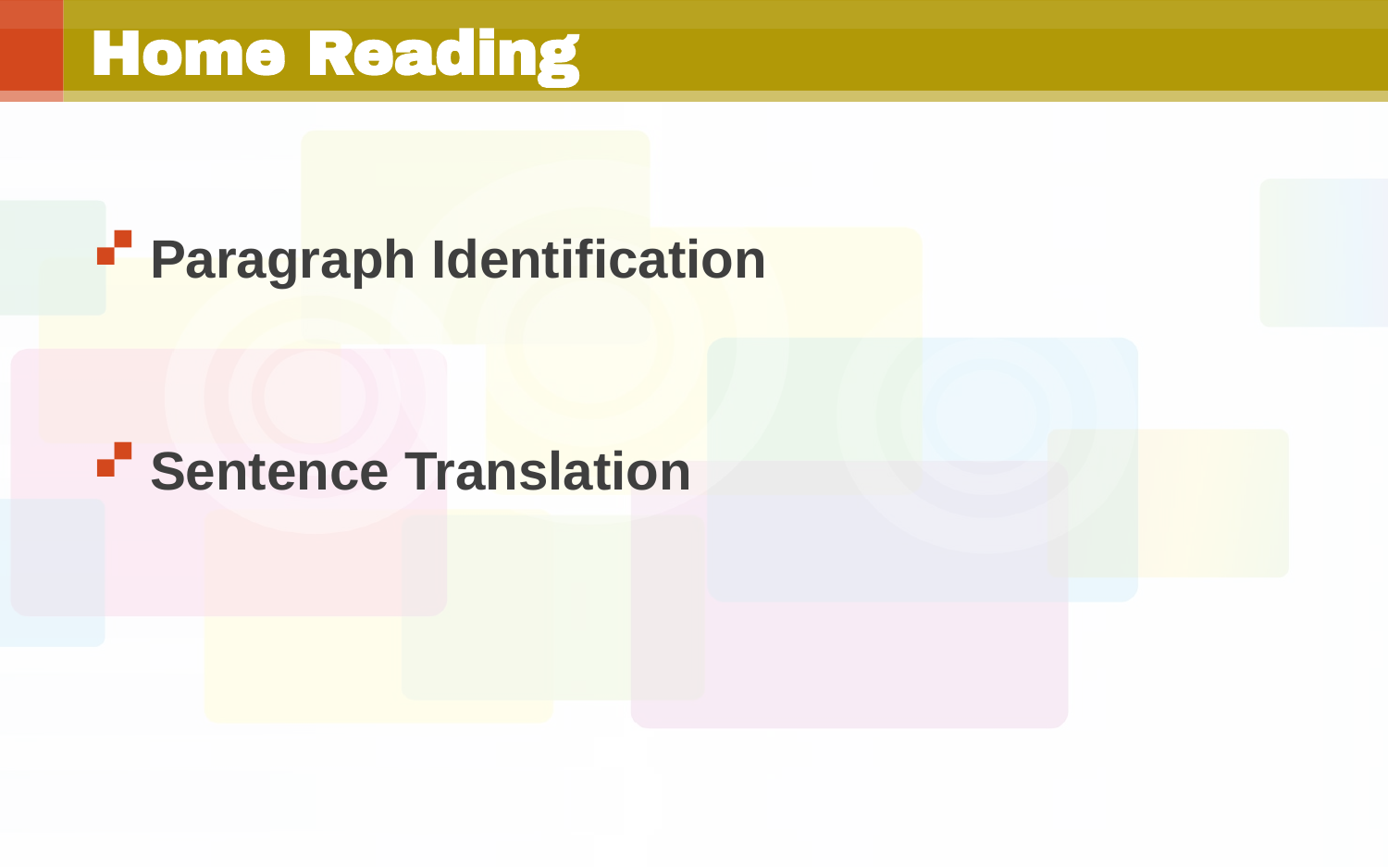

# Home Reading
Paragraph Identification

Sentence Translation